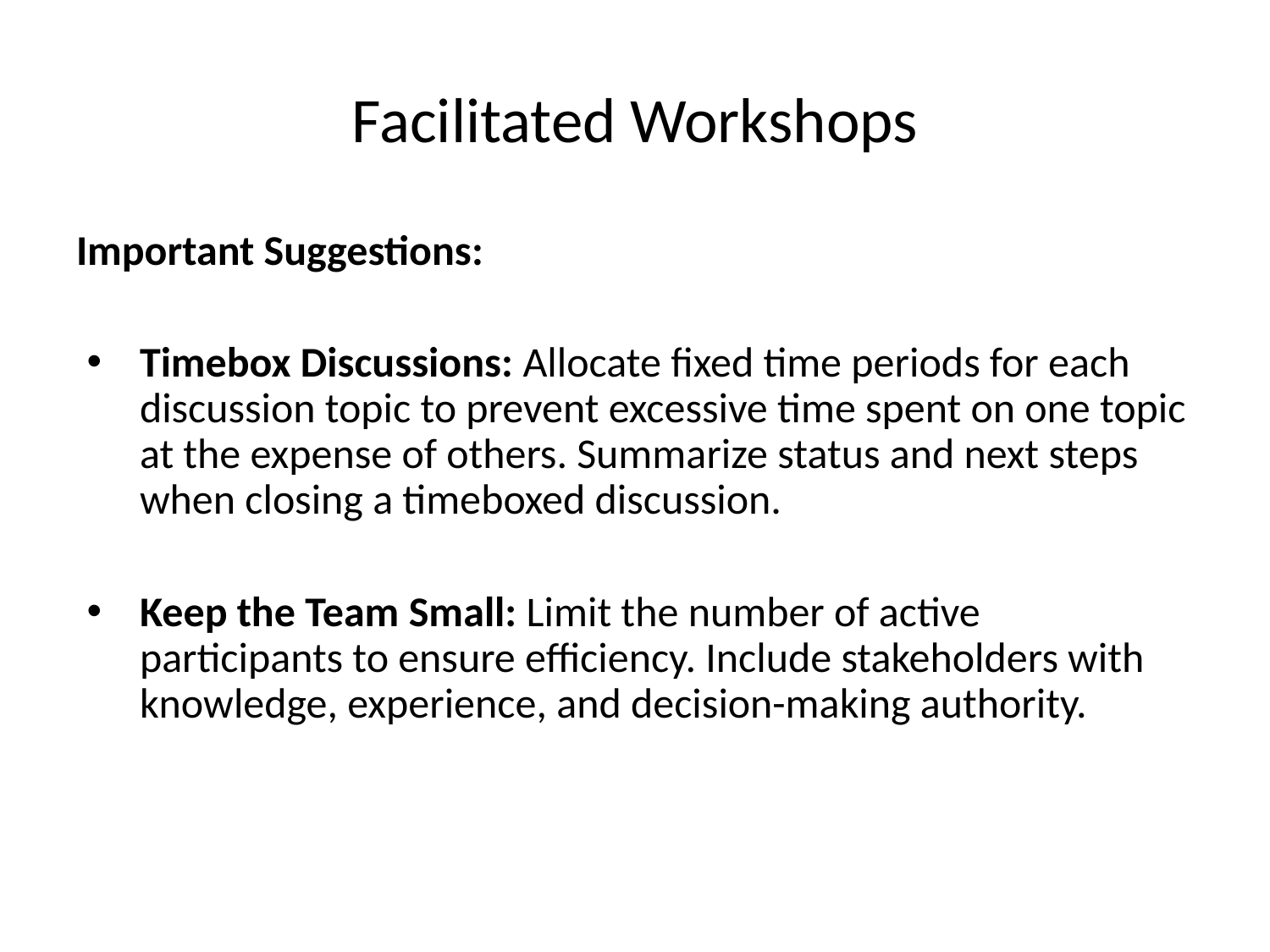

# Facilitated Workshops
Important Suggestions:

Timebox Discussions: Allocate fixed time periods for each discussion topic to prevent excessive time spent on one topic at the expense of others. Summarize status and next steps when closing a timeboxed discussion.

Keep the Team Small: Limit the number of active participants to ensure efficiency. Include stakeholders with knowledge, experience, and decision-making authority.